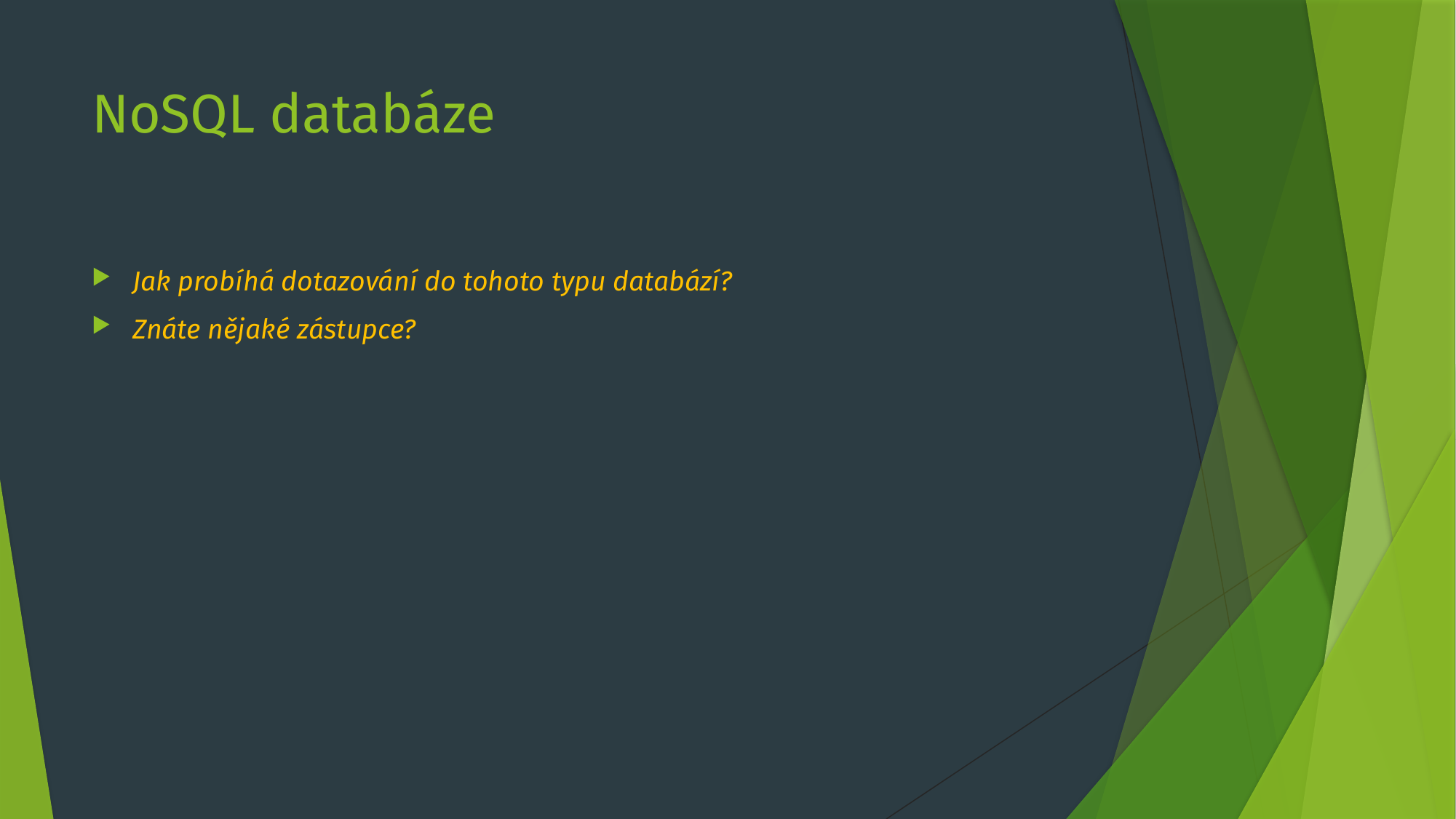

# NoSQL databáze
Jak probíhá dotazování do tohoto typu databází?
Znáte nějaké zástupce?